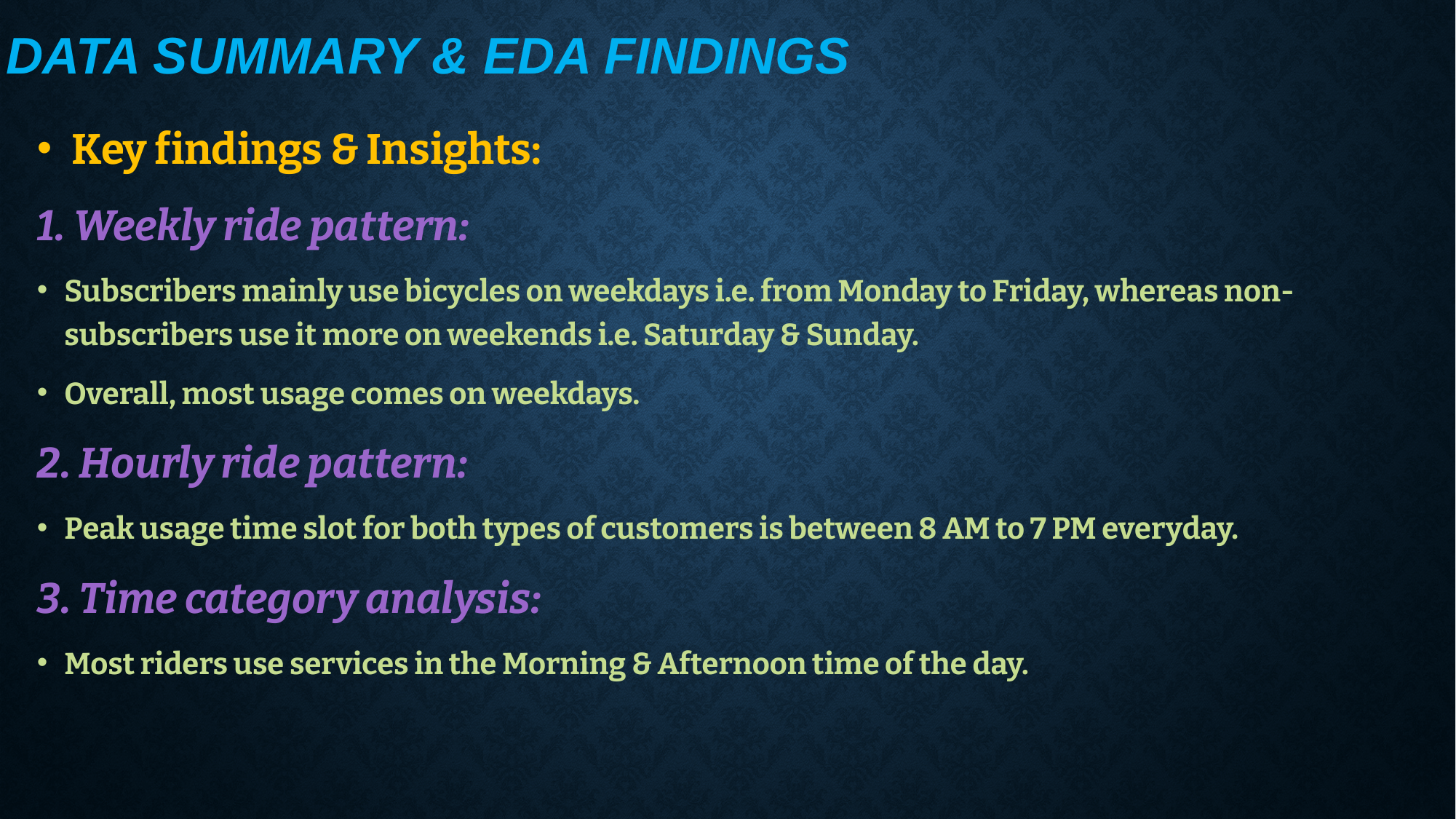

# DATA SUMMARY & EDA FINDINGS
 Key findings & Insights:
1. Weekly ride pattern:
Subscribers mainly use bicycles on weekdays i.e. from Monday to Friday, whereas non-subscribers use it more on weekends i.e. Saturday & Sunday.
Overall, most usage comes on weekdays.
2. Hourly ride pattern:
Peak usage time slot for both types of customers is between 8 AM to 7 PM everyday.
3. Time category analysis:
Most riders use services in the Morning & Afternoon time of the day.